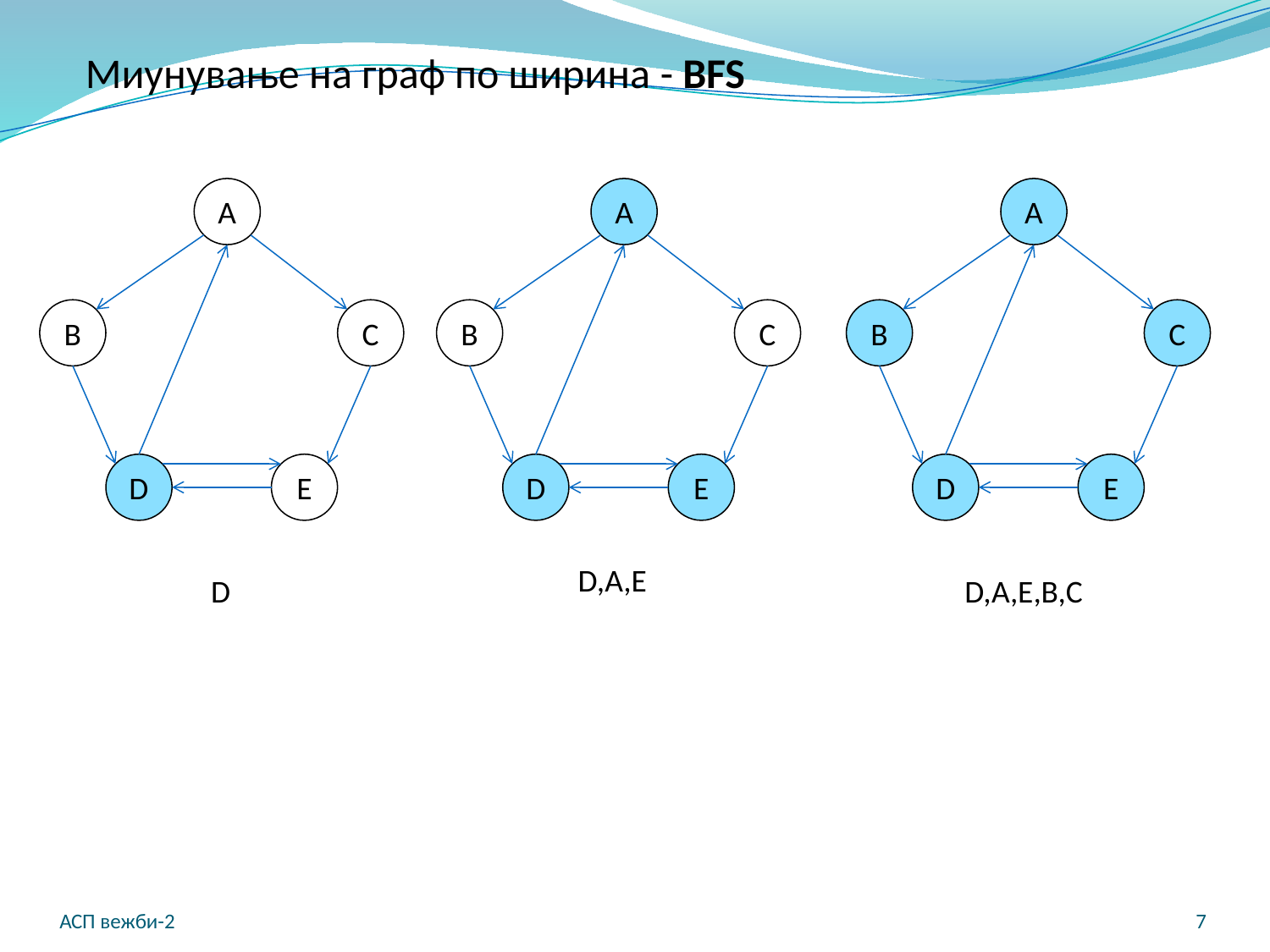

Миунување на граф по ширина - BFS
A
B
C
D
E
A
B
C
D
E
A
B
C
D
E
D,A,E
D
D,A,E,B,C
АСП вежби-2
7